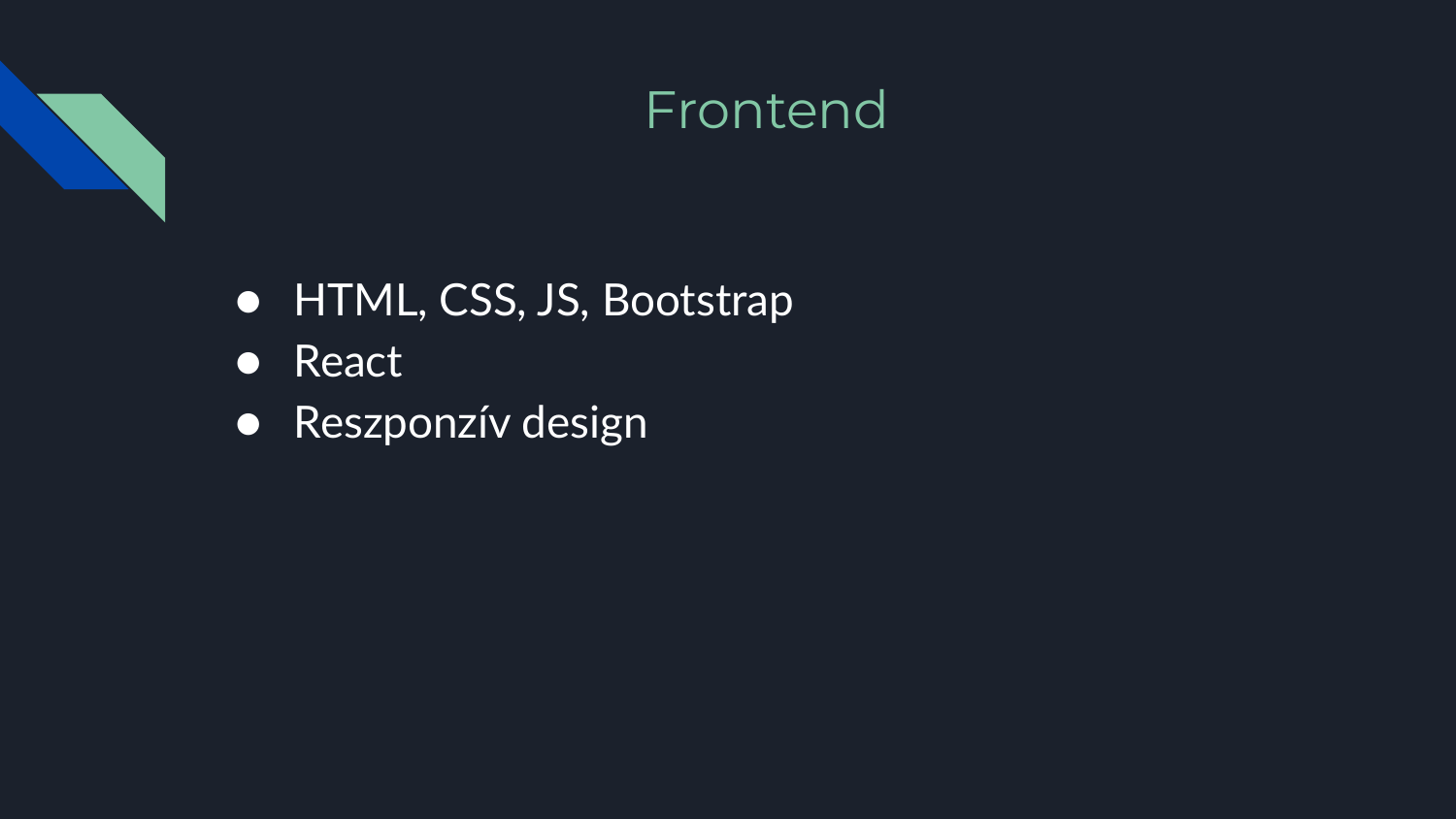

# Frontend
HTML, CSS, JS, Bootstrap
React
Reszponzív design